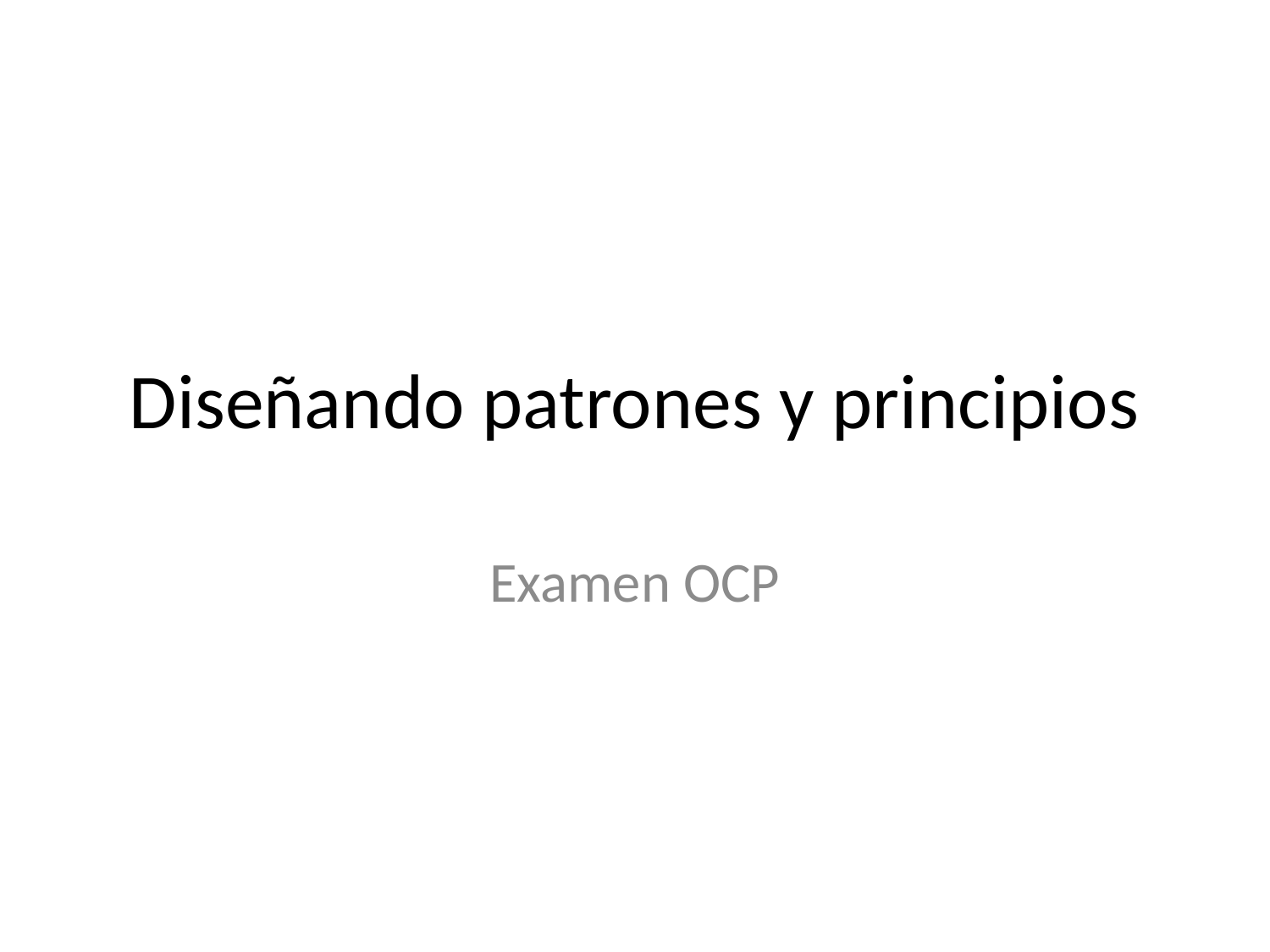

# Diseñando patrones y principios
Examen OCP